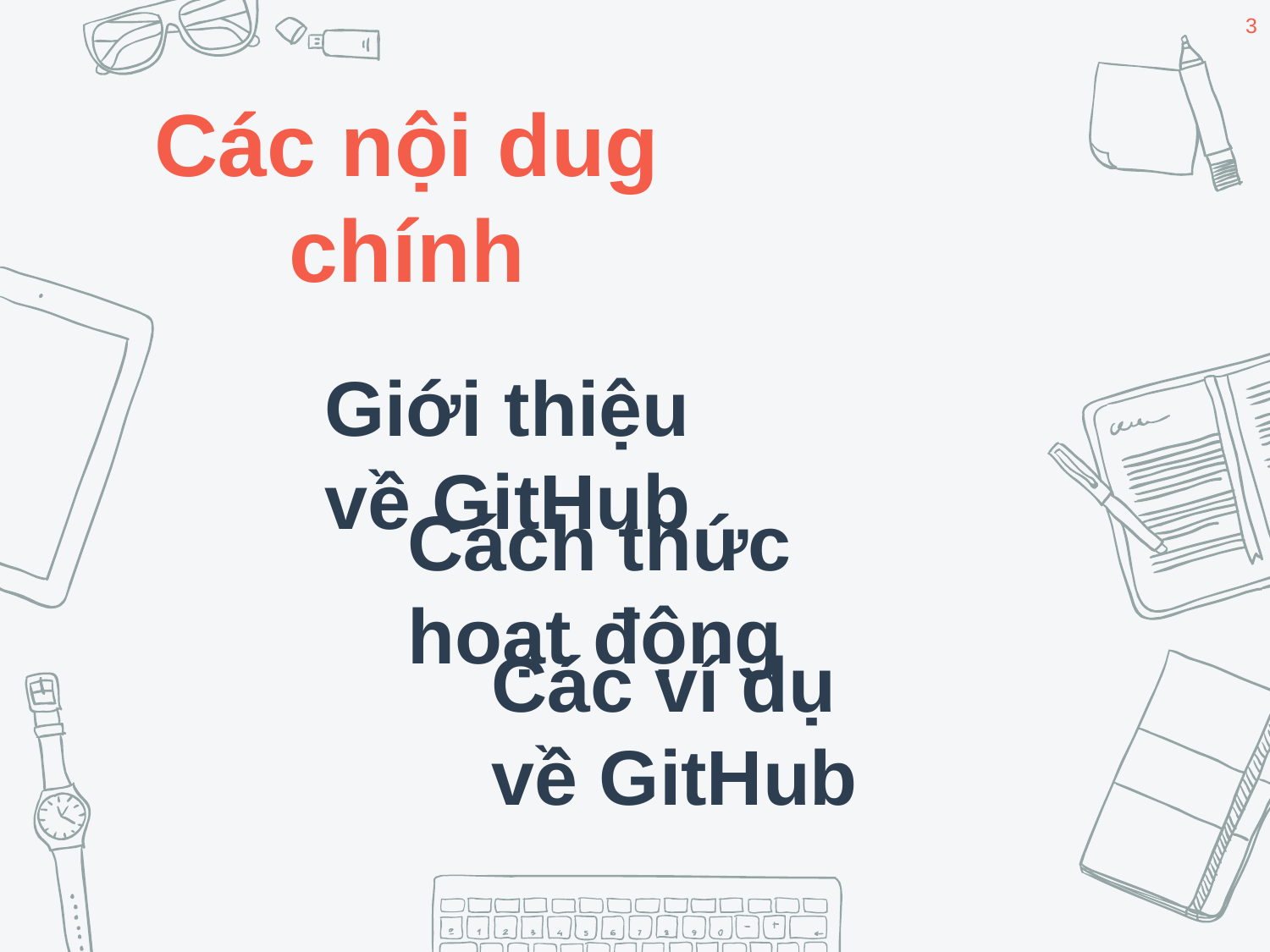

3
Các nội dug chính
Giới thiệu về GitHub

Cách thức hoạt động

Các ví dụ về GitHub